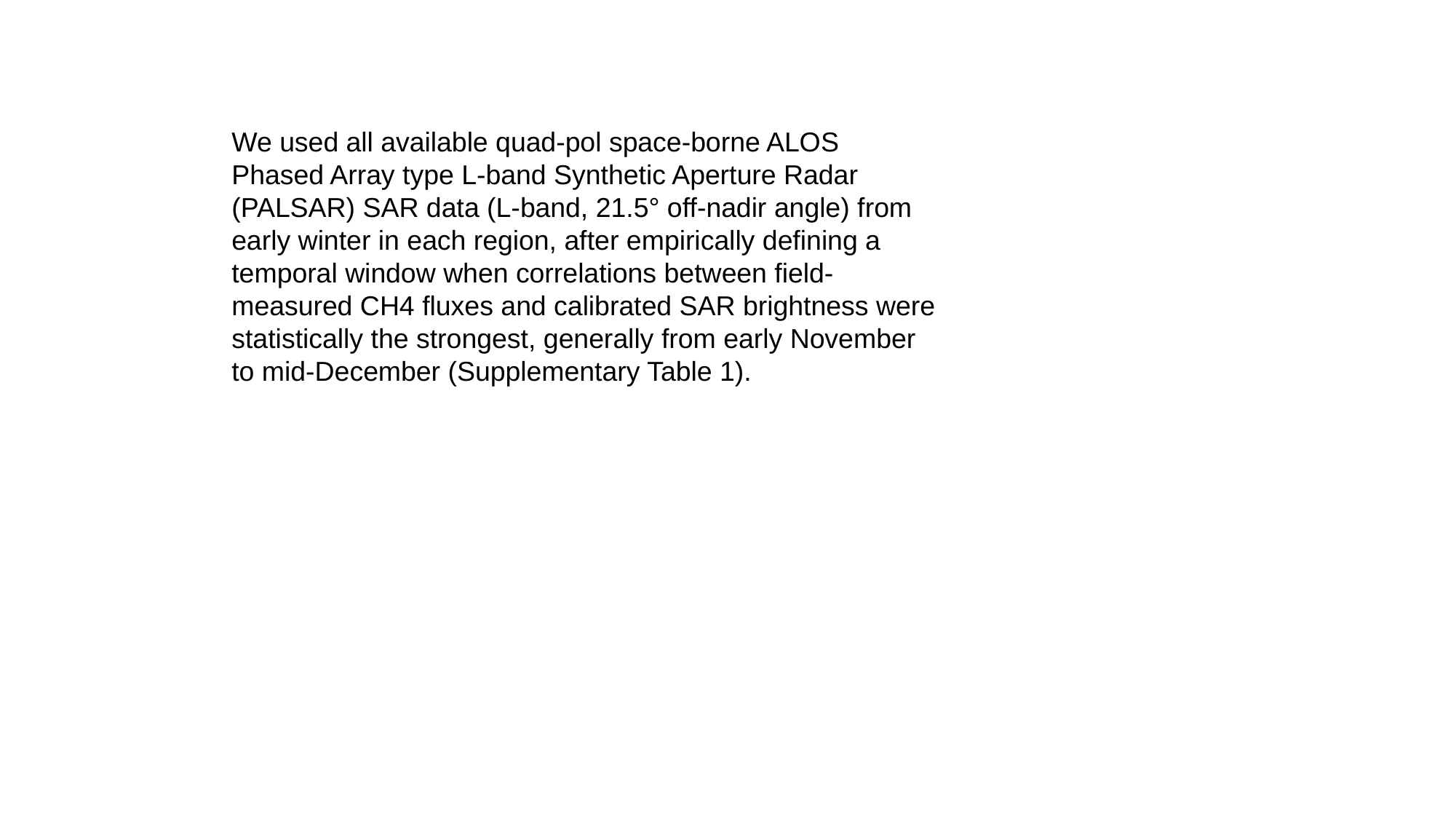

We used all available quad-pol space-borne ALOS Phased Array type L-band Synthetic Aperture Radar (PALSAR) SAR data (L-band, 21.5° off-nadir angle) from early winter in each region, after empirically defining a temporal window when correlations between field-measured CH4 fluxes and calibrated SAR brightness were statistically the strongest, generally from early November to mid-December (Supplementary Table 1).